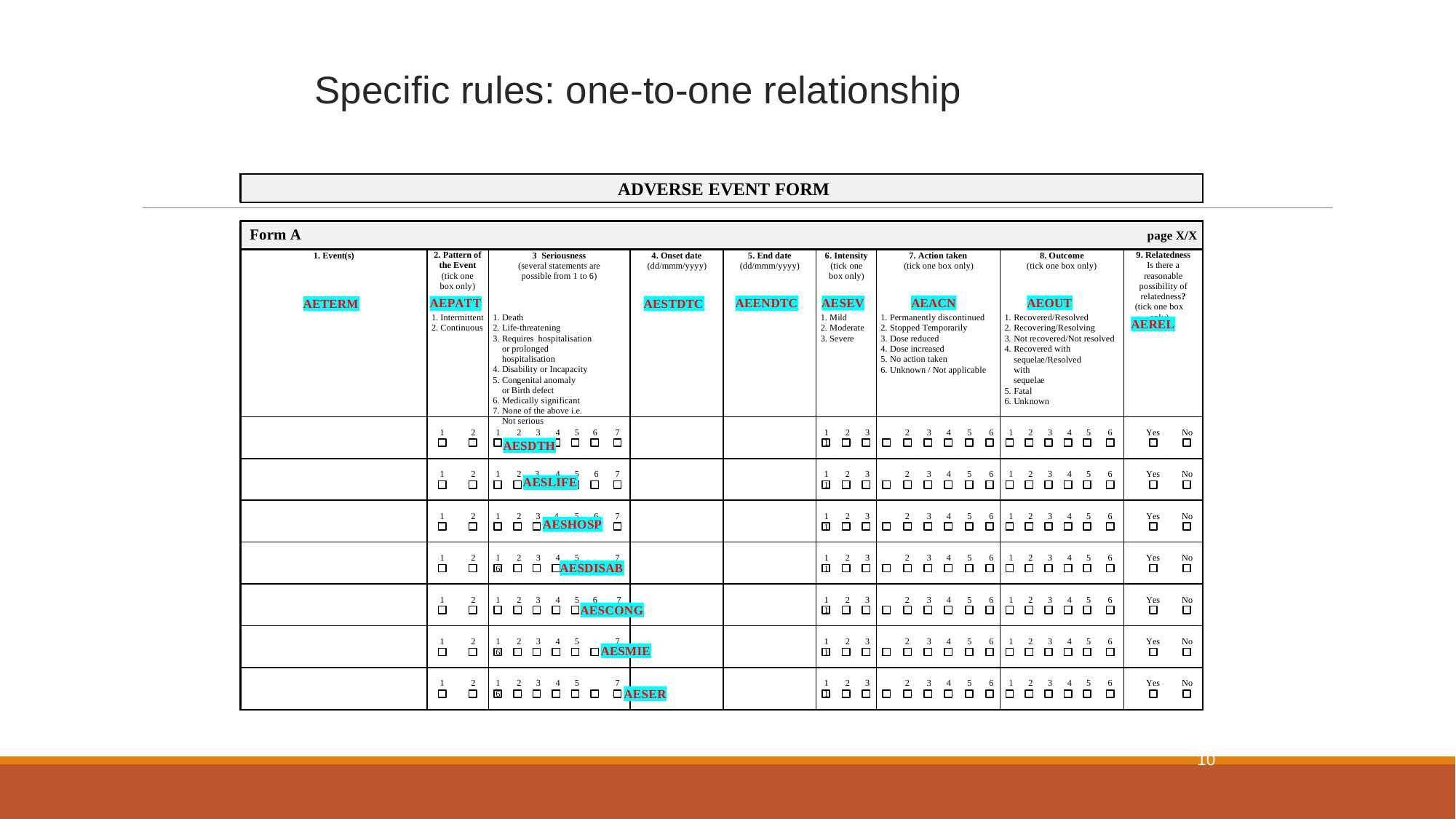

Specific rules: one-to-one relationship

ADVERSE EVENT FORM

Form A
page X/X

1. Event(s)
3  Seriousness
(several statements are possible from 1 to 6)
4. Onset date
(dd/mmm/yyyy)
5. End date
(dd/mmm/yyyy)
7. Action taken
(tick one box only)
8. Outcome
(tick one box only)

2. Pattern of the Event (tick one box only)
9. Relatedness Is there a reasonable possibility of relatedness?
(tick one box only)
6. Intensity (tick one box only)
AEACN
AESEV
AEOUT

AEPATT
AEENDTC

AETERM
AESTDTC

Mild
Moderate
Severe
Recovered/Resolved
Recovering/Resolving
Not recovered/Not resolved
Recovered with sequelae/Resolved with
sequelae
Fatal
Unknown
Intermittent
Continuous
Death
Life-threatening
Requires  hospitalisation or prolonged hospitalisation
Disability or Incapacity
Congenital anomaly or Birth defect
Medically significant
None of the above i.e. Not serious
Permanently discontinued
Stopped Temporarily
Dose reduced
Dose increased
No action taken
Unknown / Not applicable
AEREL

1
2
1	2	3	4	5
6
7
1	2	3	1
2	3
4
5	6	1	2	3	4	5
6
Yes
No
AESDTH

1
2
1	2
3	4	5	6
7
1	2	3	1
2	3
4
5	6	1	2	3	4	5
6
Yes
No
AESLIFE

1
2
1	2	3
4	5	6
7
1	2	3	1
2	3
4
5	6	1	2	3	4	5
6
Yes
No
AESHOSP

1
2
1	2	3	4	5	6
7
1	2	3	1
2	3
4
5	6	1	2	3	4	5
6
Yes
No
AESDISAB

1
2
1	2	3	4	5
6	7
1	2	3	1
2	3
4
5	6	1	2	3	4	5
6
Yes
No
AESCONG

1
2
1	2	3	4	5	6
7
1	2	3	1
2	3
4
5	6	1	2	3	4	5
6
Yes
No
AESMIE

1
2
1	2	3	4	5	6
7
1	2	3	1
2	3
4
5	6	1	2	3	4	5
6
Yes
No
AESER

10